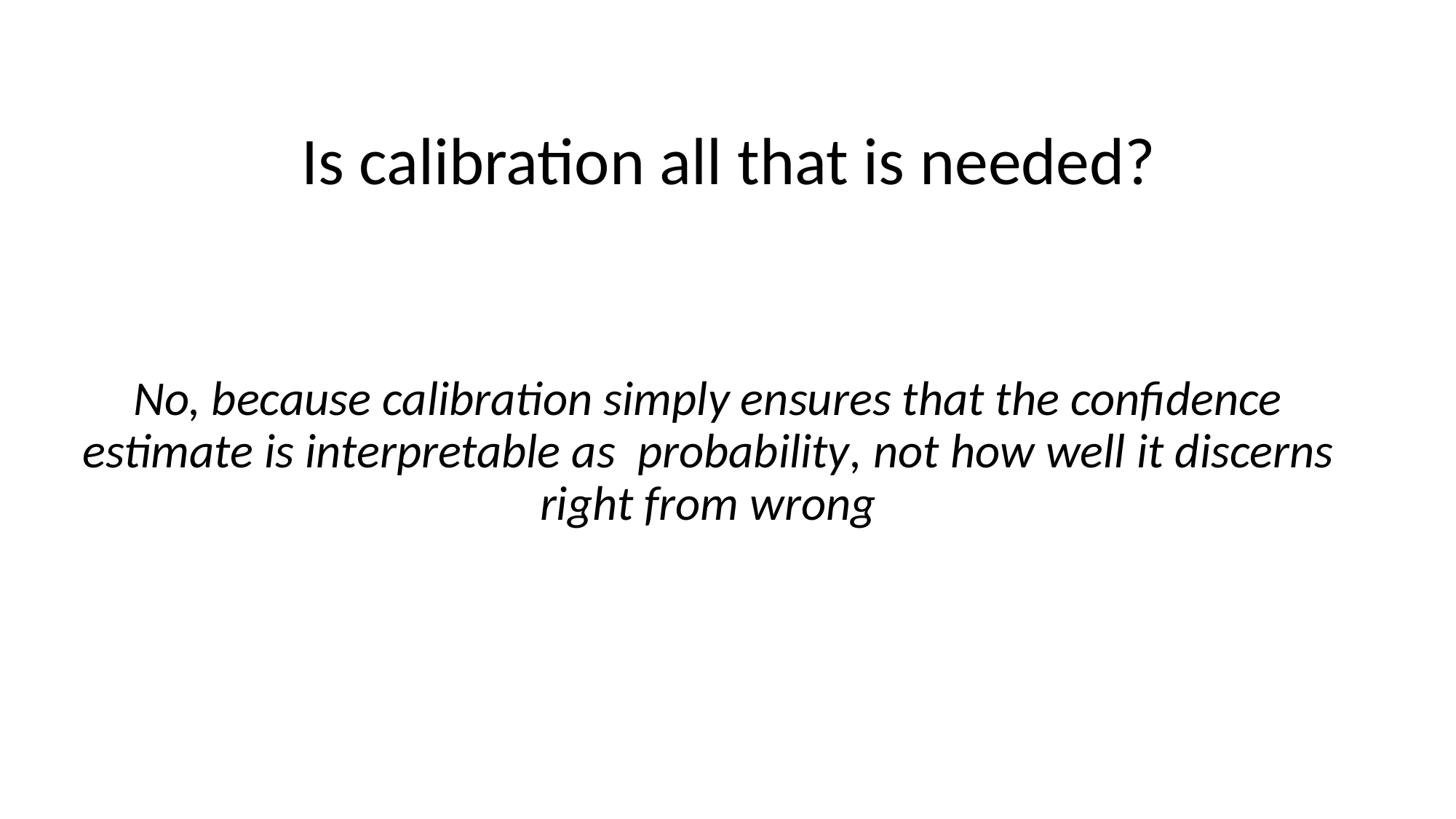

Is calibration all that is needed?
# No, because calibration simply ensures that the confidence estimate is interpretable as  probability, not how well it discerns right from wrong